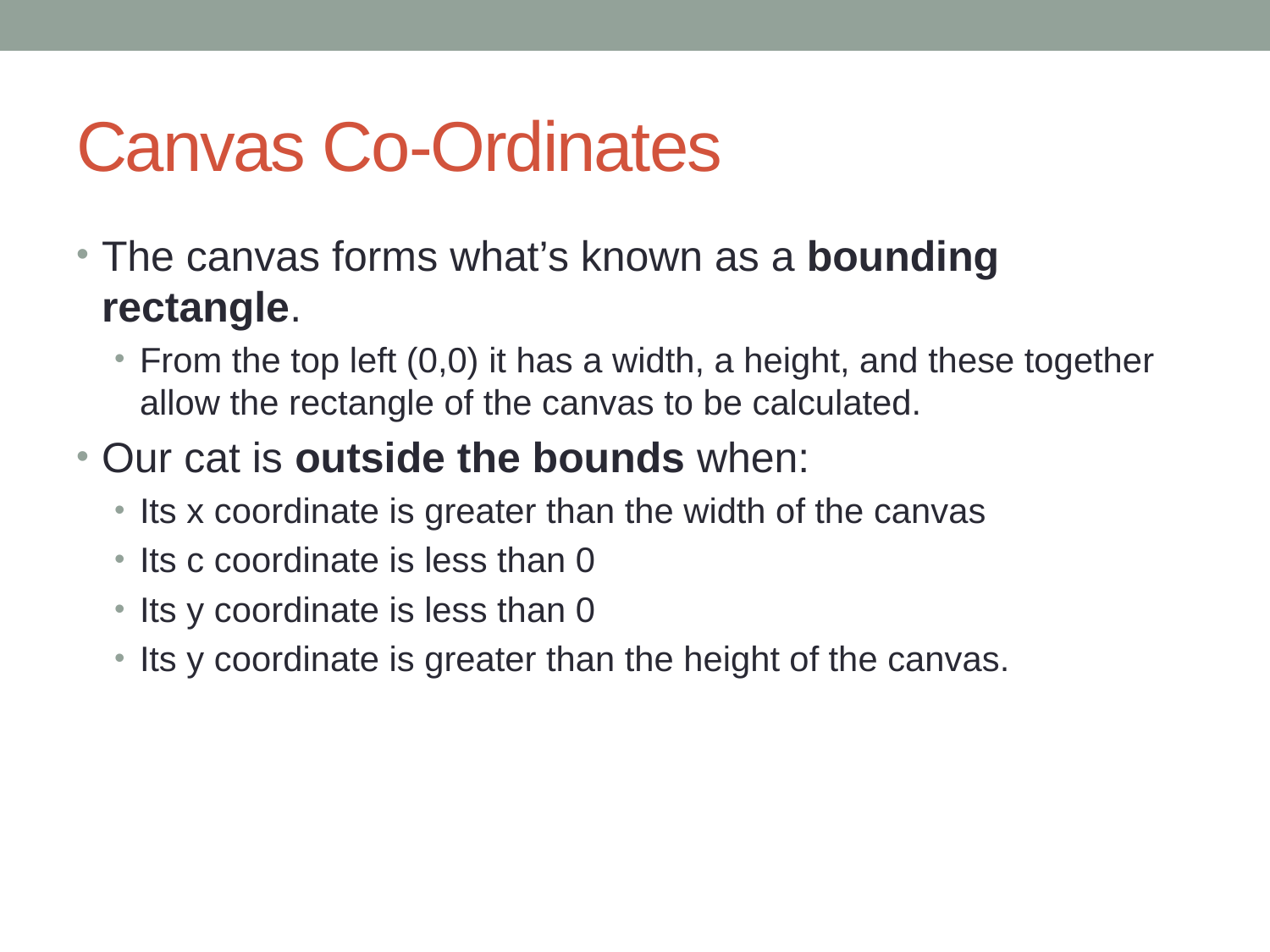

# Canvas Co-Ordinates
The canvas forms what’s known as a bounding rectangle.
From the top left (0,0) it has a width, a height, and these together allow the rectangle of the canvas to be calculated.
Our cat is outside the bounds when:
Its x coordinate is greater than the width of the canvas
Its c coordinate is less than 0
Its y coordinate is less than 0
Its y coordinate is greater than the height of the canvas.